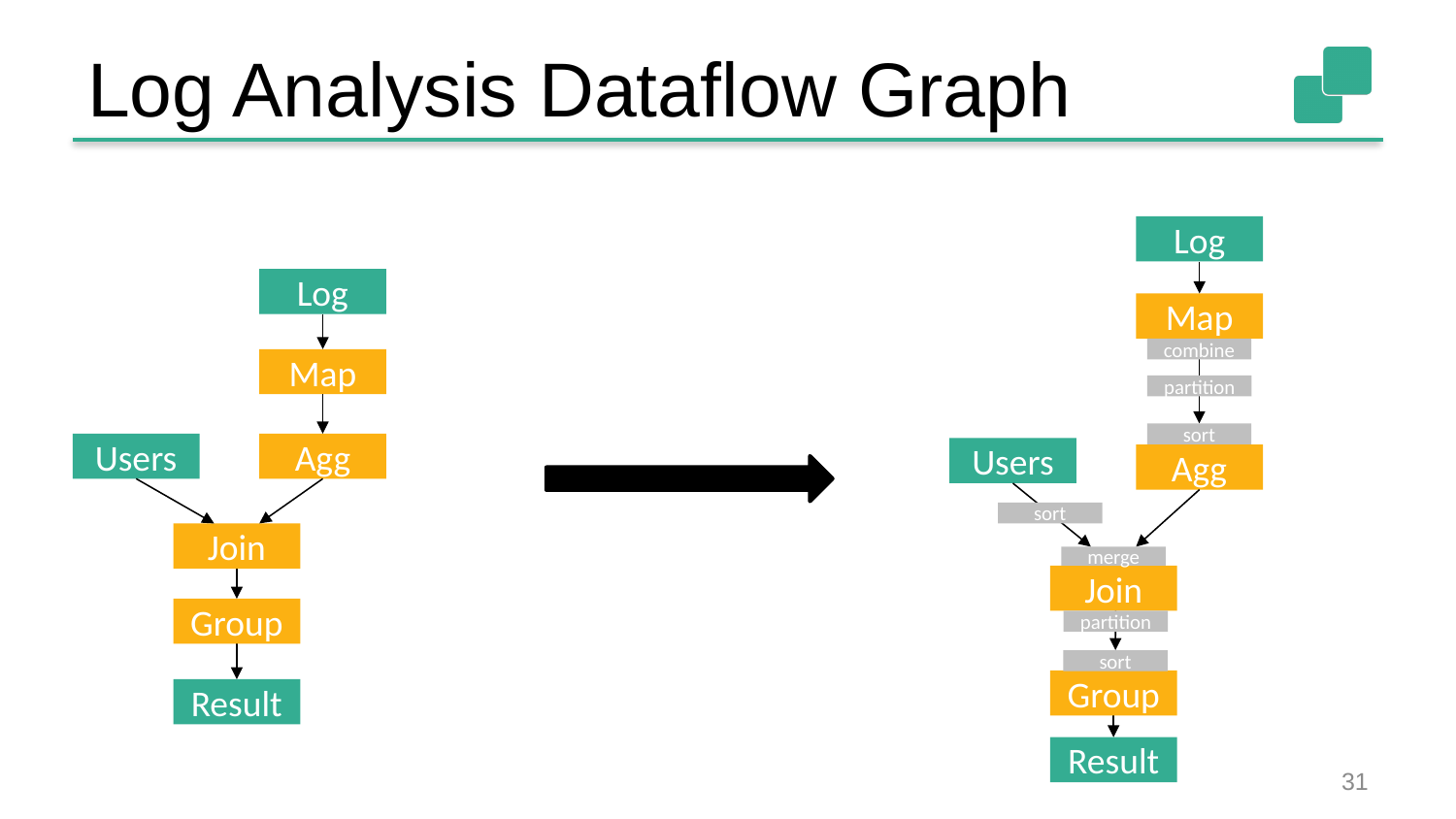

# Log Analysis Dataflow Graph
Log
Map
combine
partition
sort
Users
Agg
sort
merge
Join
partition
sort
Group
Result
Log
Map
Users
Agg
Join
Group
Result

31